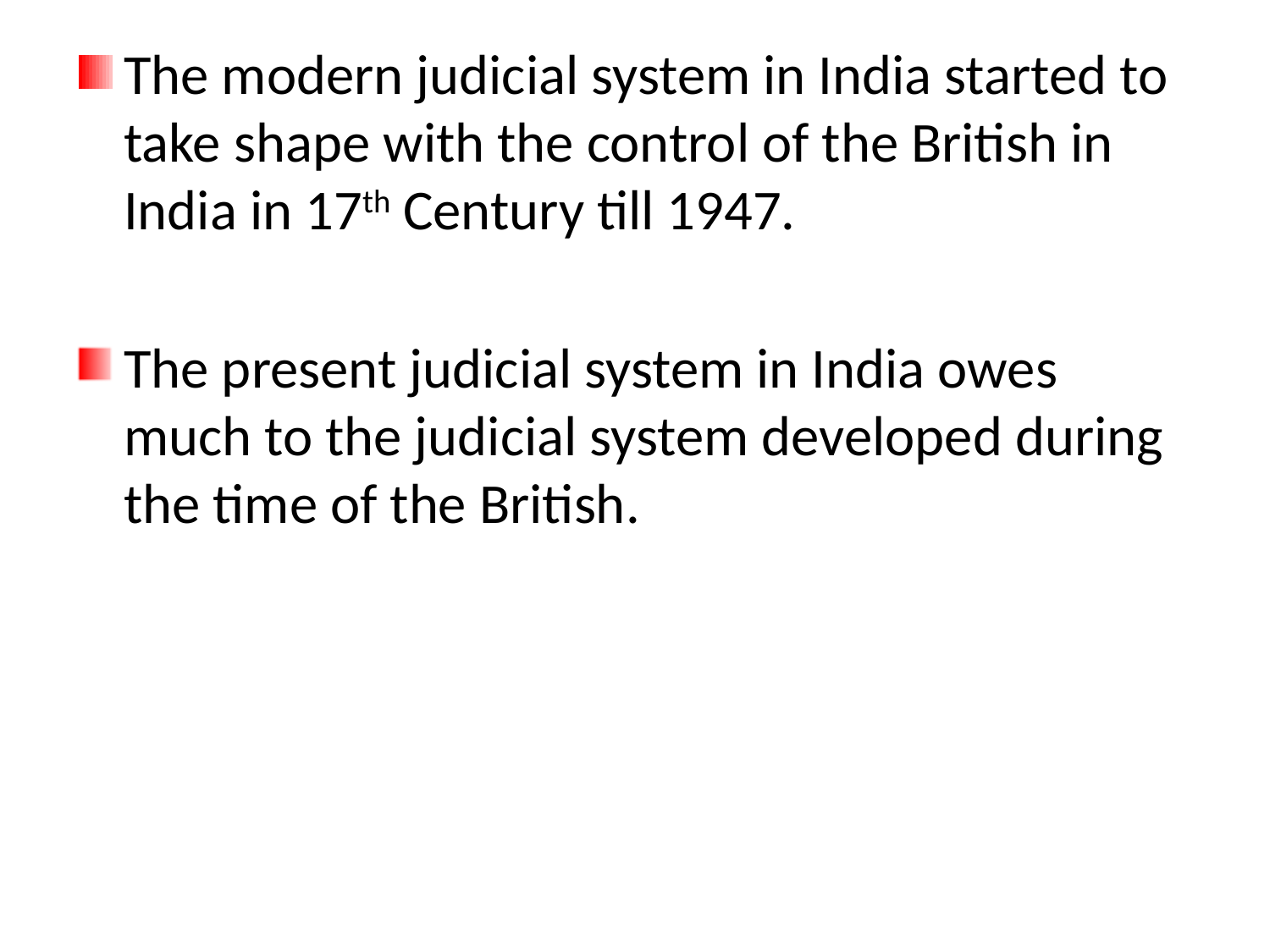

The modern judicial system in India started to take shape with the control of the British in India in 17th Century till 1947.

The present judicial system in India owes much to the judicial system developed during the time of the British.